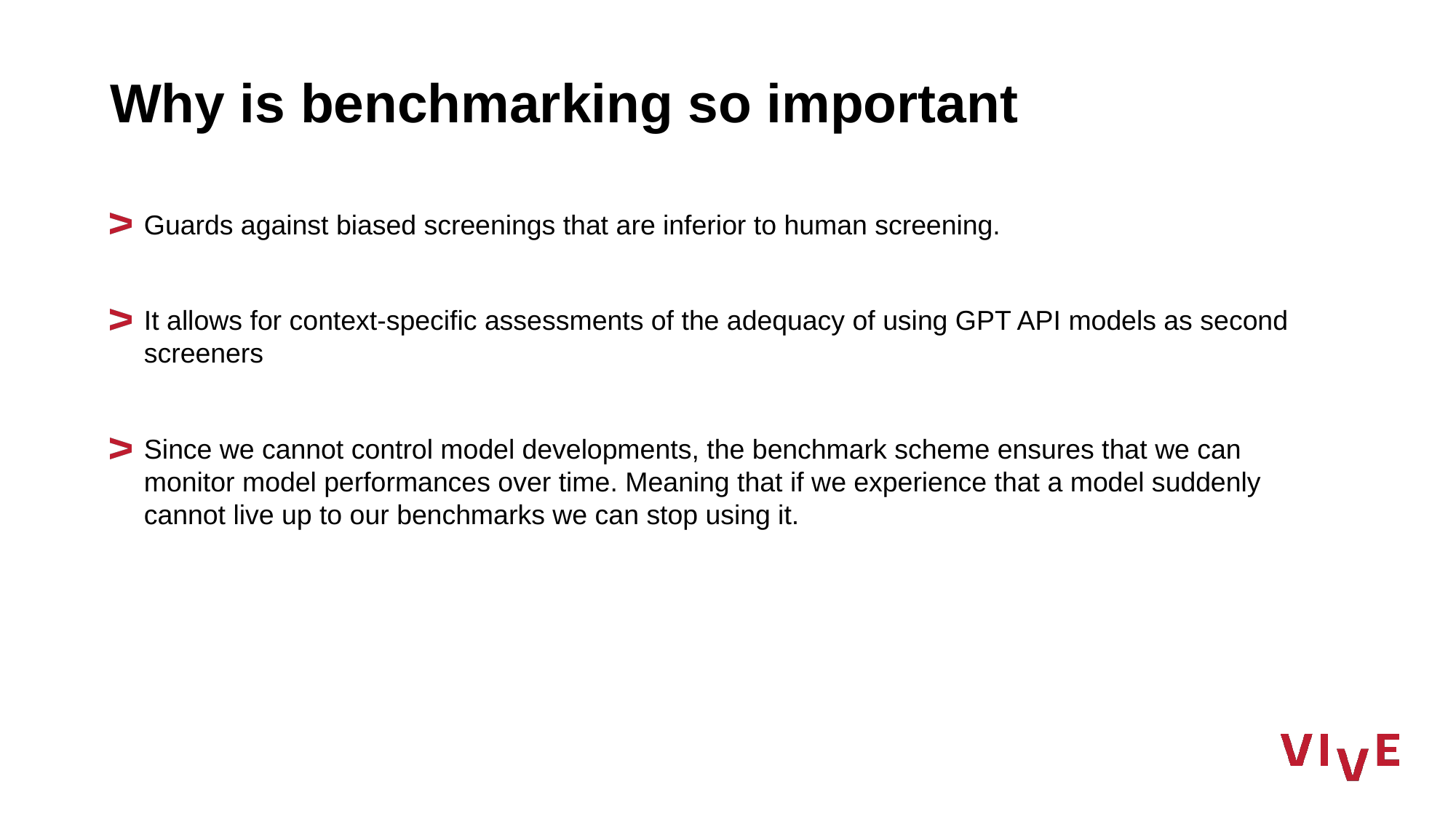

# Why is benchmarking so important
Guards against biased screenings that are inferior to human screening.

It allows for context-specific assessments of the adequacy of using GPT API models as second screeners

Since we cannot control model developments, the benchmark scheme ensures that we can monitor model performances over time. Meaning that if we experience that a model suddenly cannot live up to our benchmarks we can stop using it.